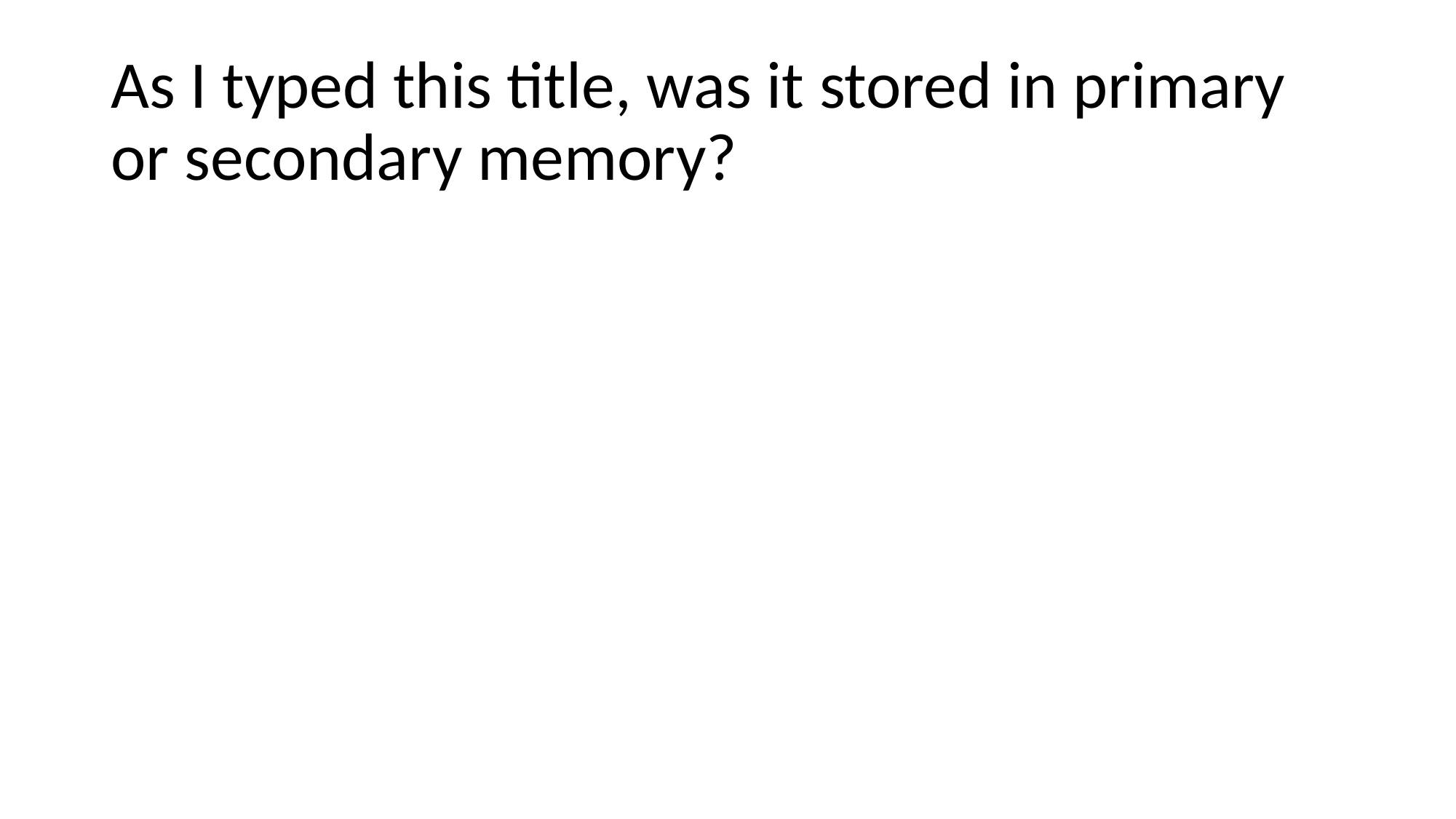

# As I typed this title, was it stored in primary or secondary memory?